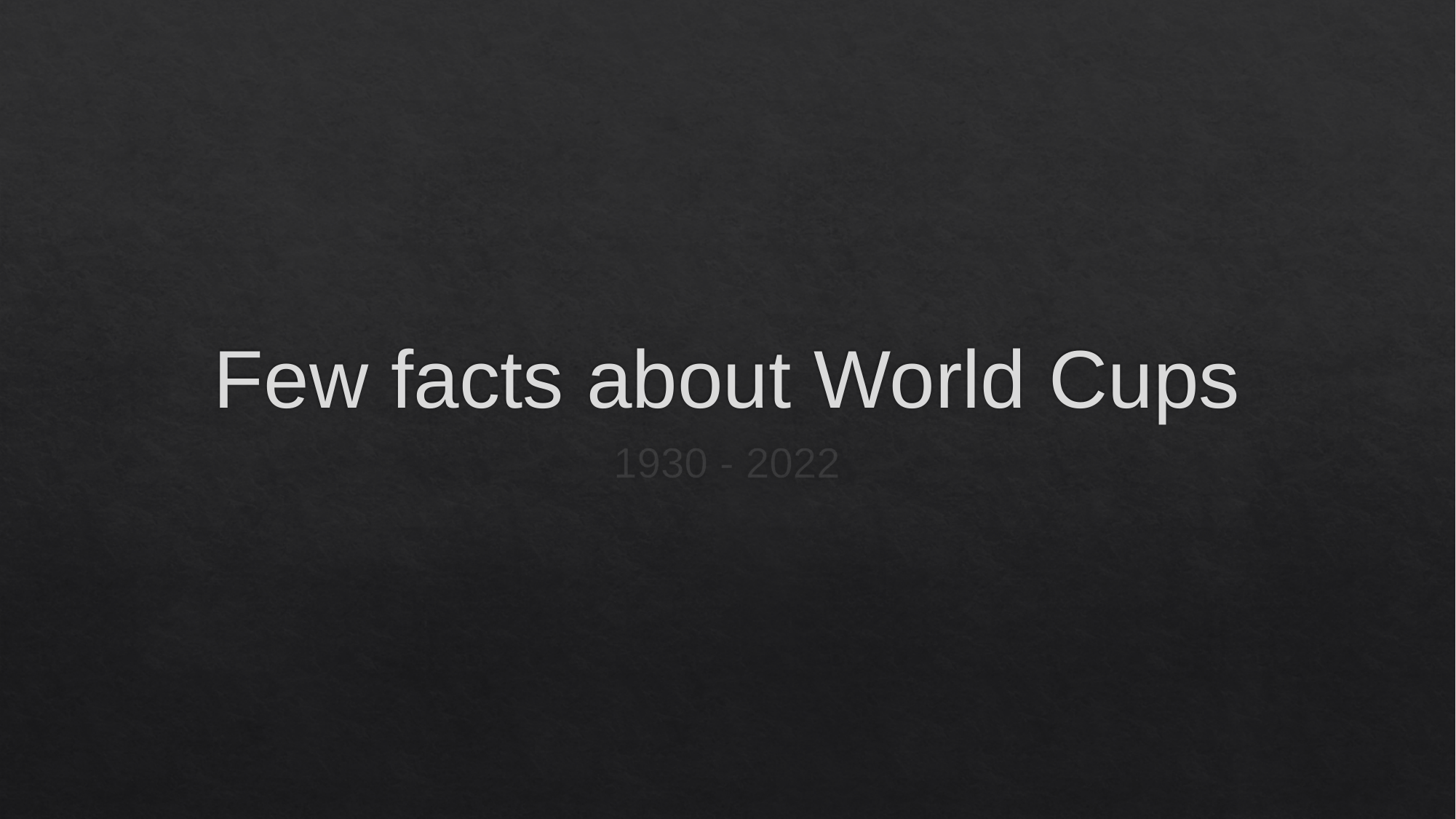

# Few facts about World Cups
1930 - 2022